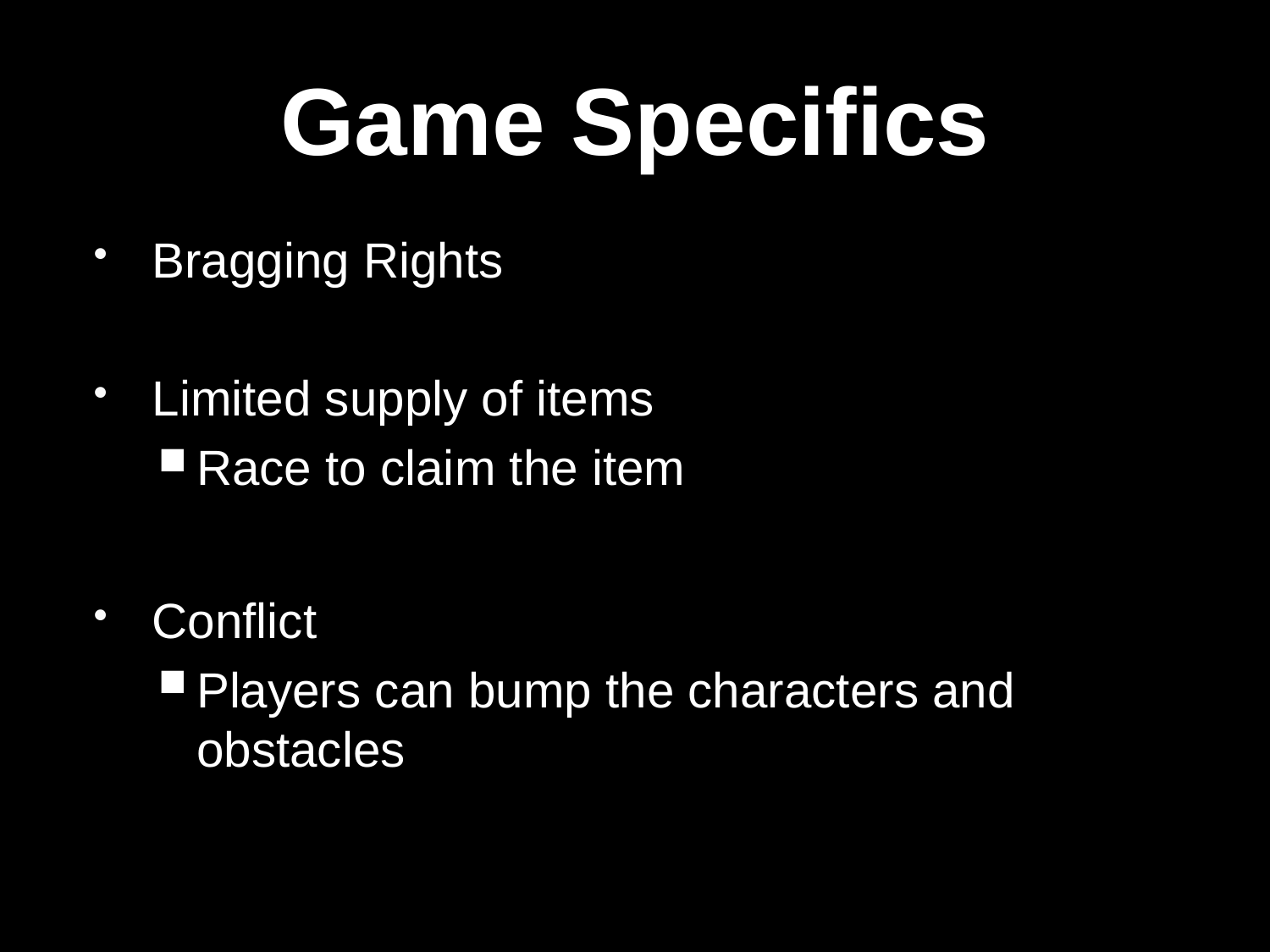

# Game Specifics
Bragging Rights

Limited supply of items
Race to claim the item

Conflict
Players can bump the characters and obstacles